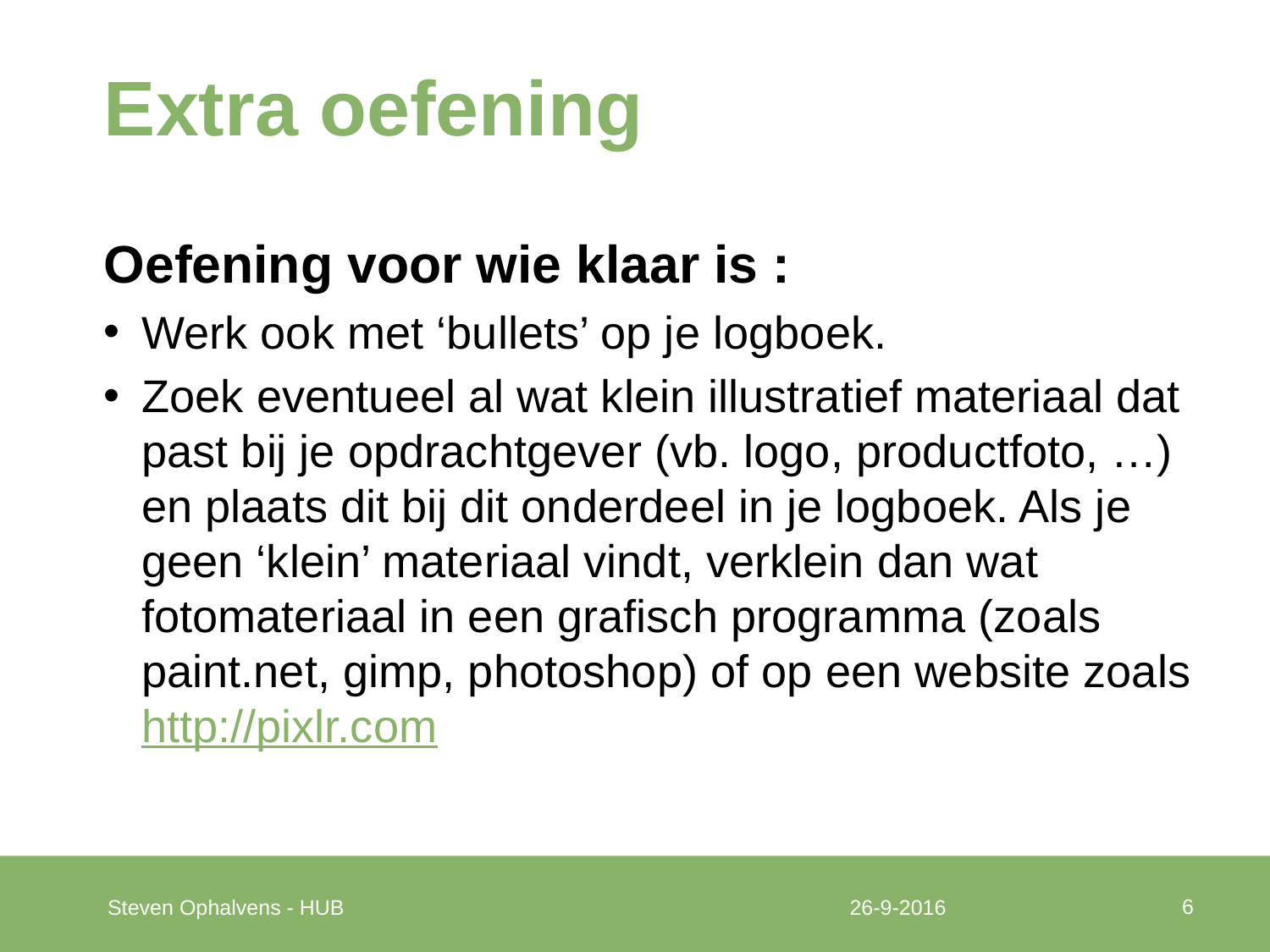

# Extra oefening
Oefening voor wie klaar is :
Werk ook met ‘bullets’ op je logboek.
Zoek eventueel al wat klein illustratief materiaal dat past bij je opdrachtgever (vb. logo, productfoto, …) en plaats dit bij dit onderdeel in je logboek. Als je geen ‘klein’ materiaal vindt, verklein dan wat fotomateriaal in een grafisch programma (zoals paint.net, gimp, photoshop) of op een website zoals http://pixlr.com

6
Steven Ophalvens - HUB
26-9-2016